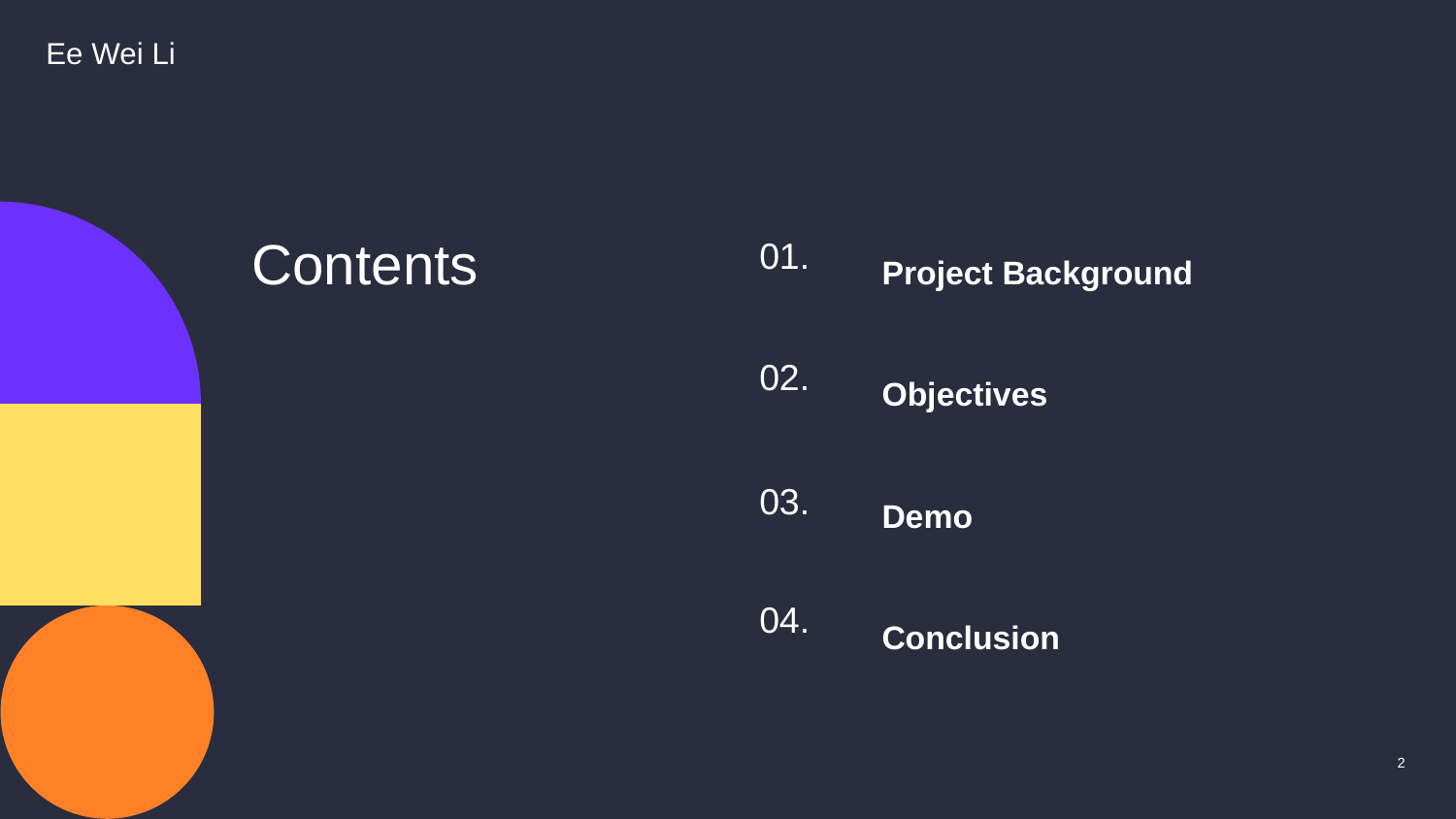

Ee Wei Li
Project Background
01.
# Contents
Objectives
02.
Demo
03.
04.
Conclusion